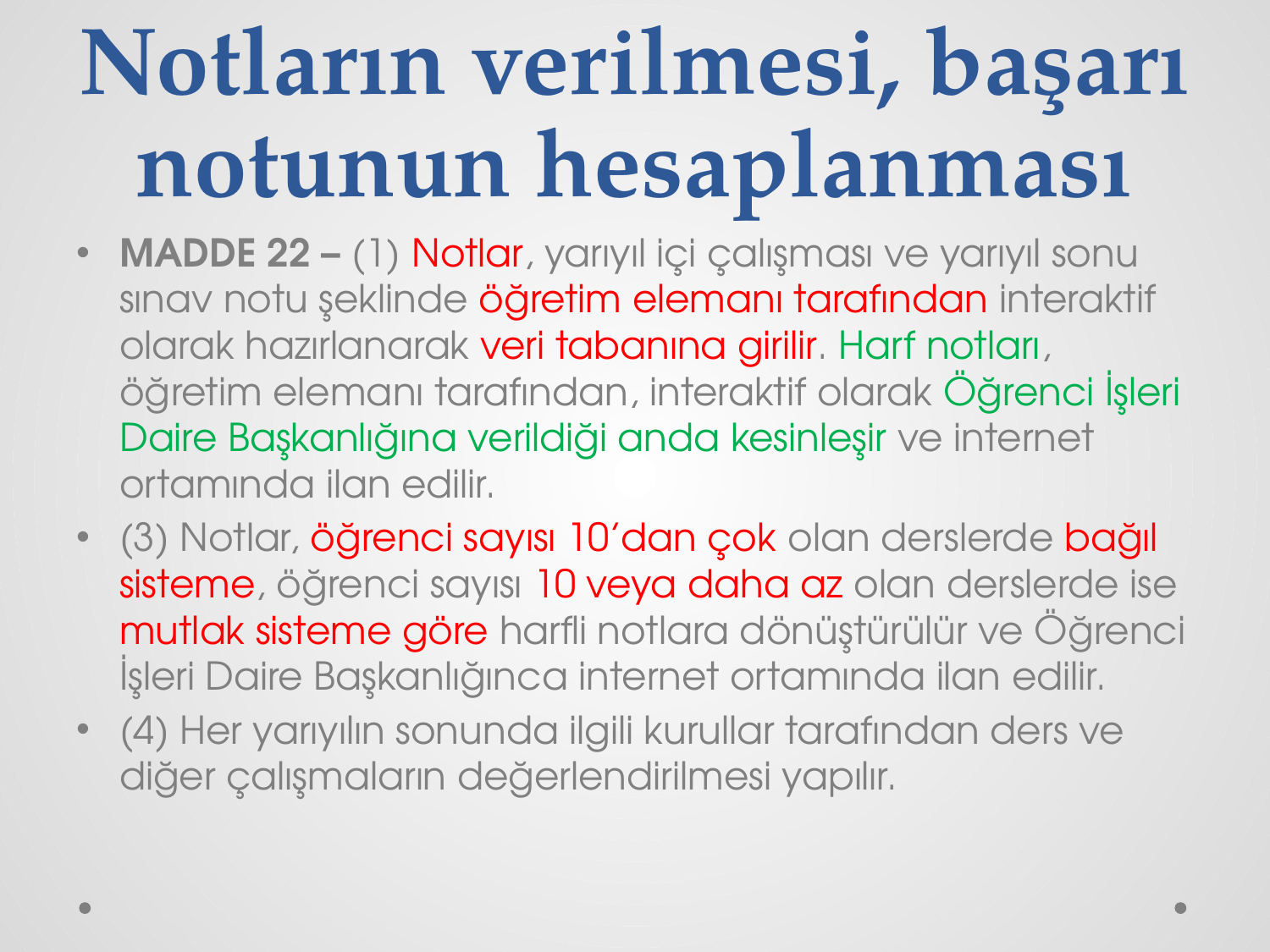

# Notların verilmesi, başarı notunun hesaplanması
MADDE 22 – (1) Notlar, yarıyıl içi çalışması ve yarıyıl sonu sınav notu şeklinde öğretim elemanı tarafından interaktif olarak hazırlanarak veri tabanına girilir. Harf notları, öğretim elemanı tarafından, interaktif olarak Öğrenci İşleri Daire Başkanlığına verildiği anda kesinleşir ve internet ortamında ilan edilir.
(3) Notlar, öğrenci sayısı 10’dan çok olan derslerde bağıl sisteme, öğrenci sayısı 10 veya daha az olan derslerde ise mutlak sisteme göre harfli notlara dönüştürülür ve Öğrenci İşleri Daire Başkanlığınca internet ortamında ilan edilir.
(4) Her yarıyılın sonunda ilgili kurullar tarafından ders ve diğer çalışmaların değerlendirilmesi yapılır.